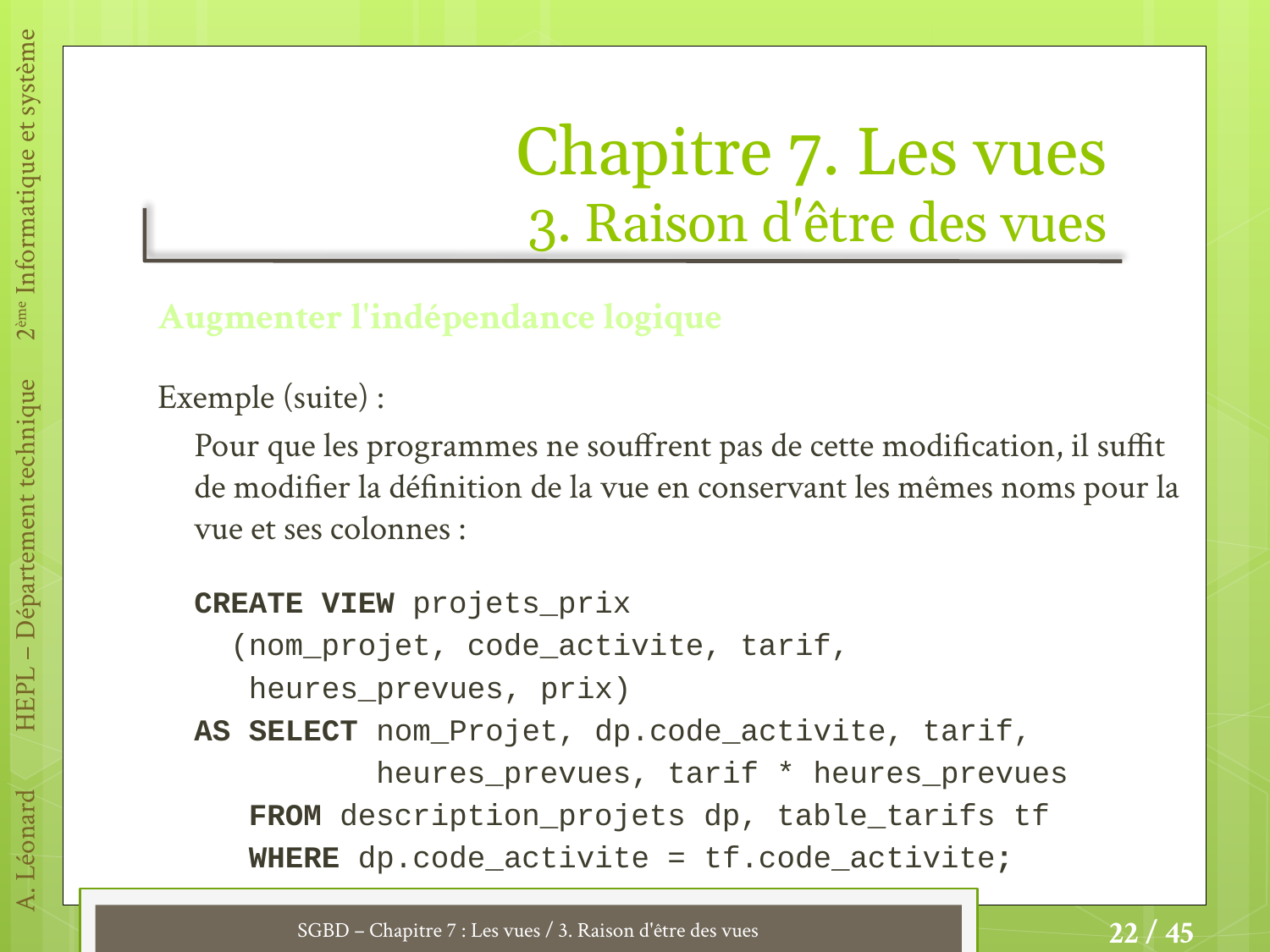

# Chapitre 7. Les vues 3. Raison d'être des vues
Augmenter l'indépendance logique

Exemple (suite) :
Pour que les programmes ne souffrent pas de cette modification, il suffit de modifier la définition de la vue en conservant les mêmes noms pour la vue et ses colonnes :

CREATE VIEW projets_prix
  (nom_projet, code_activite, tarif,
   heures_prevues, prix)
AS SELECT nom_Projet, dp.code_activite, tarif,
          heures_prevues, tarif * heures_prevues
   FROM description_projets dp, table_tarifs tf
   WHERE dp.code_activite = tf.code_activite;
SGBD – Chapitre 7 : Les vues / 3. Raison d'être des vues